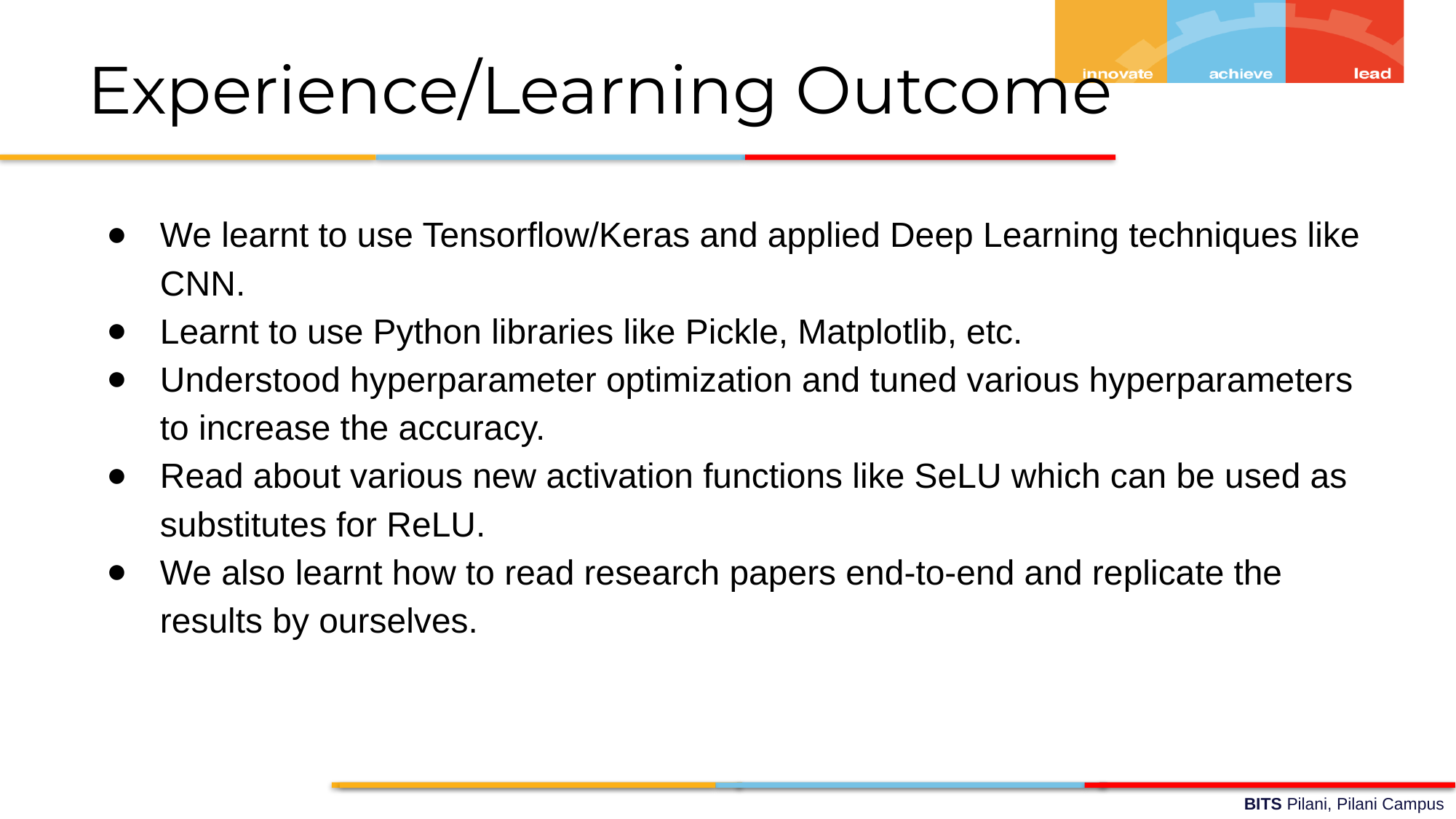

# Experience/Learning Outcome
We learnt to use Tensorflow/Keras and applied Deep Learning techniques like CNN.
Learnt to use Python libraries like Pickle, Matplotlib, etc.
Understood hyperparameter optimization and tuned various hyperparameters to increase the accuracy.
Read about various new activation functions like SeLU which can be used as substitutes for ReLU.
We also learnt how to read research papers end-to-end and replicate the results by ourselves.